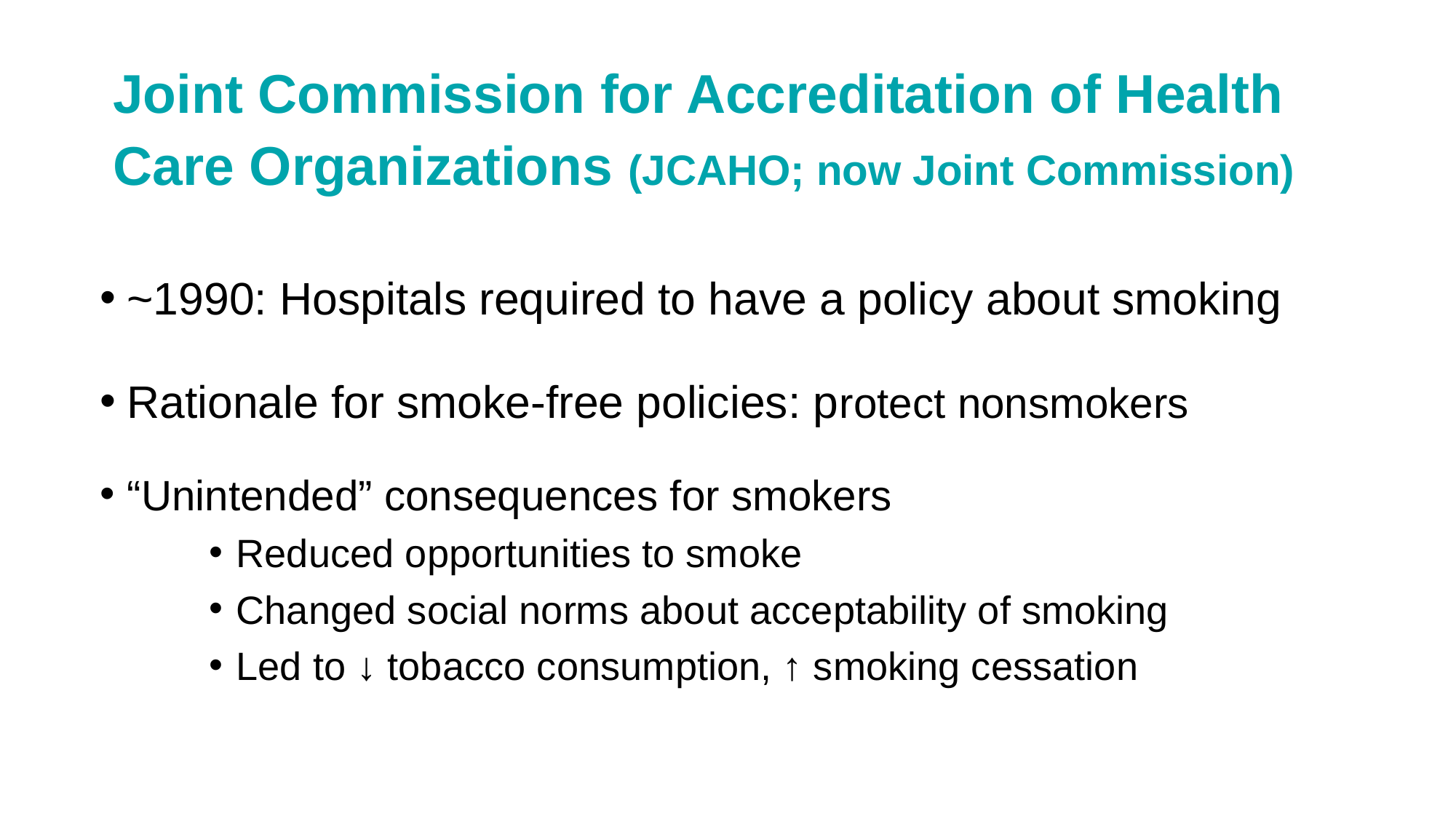

Joint Commission for Accreditation of Health Care Organizations (JCAHO; now Joint Commission)

~1990: Hospitals required to have a policy about smoking

Rationale for smoke-free policies: protect nonsmokers

“Unintended” consequences for smokers
Reduced opportunities to smoke
Changed social norms about acceptability of smoking
Led to ↓ tobacco consumption, ↑ smoking cessation